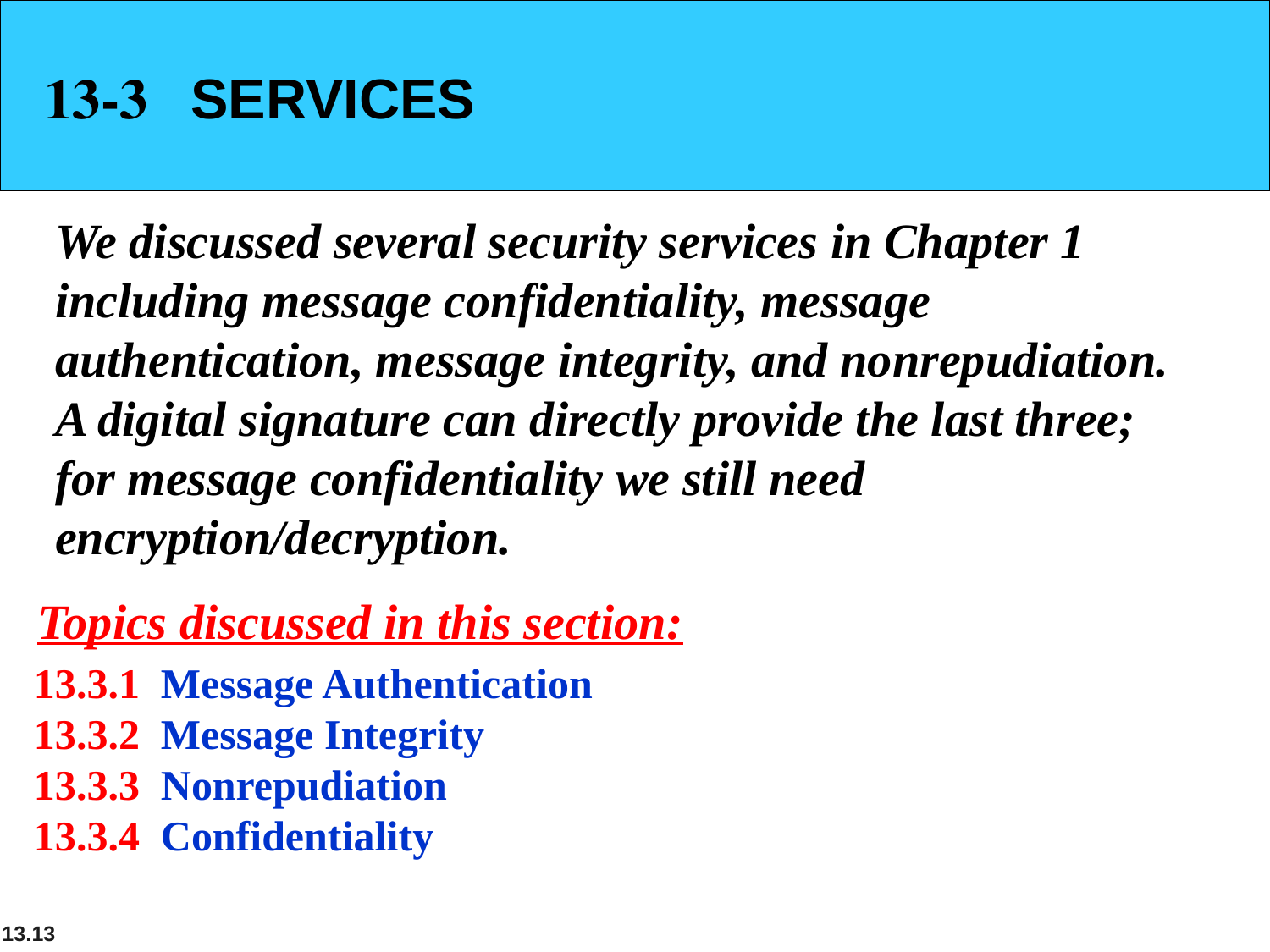

13-3   SERVICES

We discussed several security services in Chapter 1 including message confidentiality, message authentication, message integrity, and nonrepudiation. A digital signature can directly provide the last three; for message confidentiality we still need encryption/decryption.
Topics discussed in this section:
13.3.1	Message Authentication
13.3.2	Message Integrity
13.3.3	Nonrepudiation
13.3.4	Confidentiality
13.13